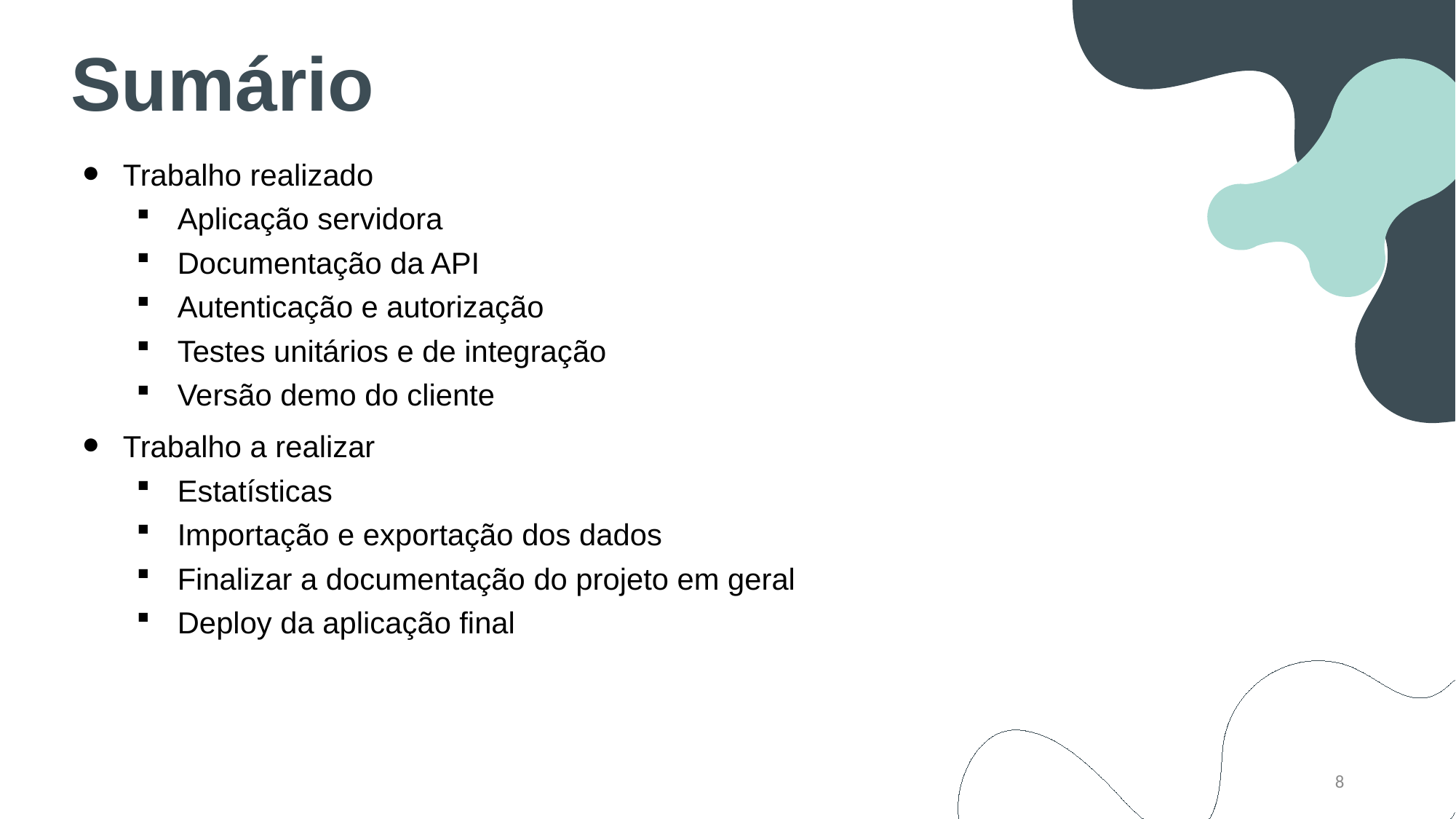

Sumário

Trabalho realizado
Aplicação servidora
Documentação da API
Autenticação e autorização
Testes unitários e de integração
Versão demo do cliente
Trabalho a realizar
Estatísticas
Importação e exportação dos dados
Finalizar a documentação do projeto em geral
Deploy da aplicação final

8